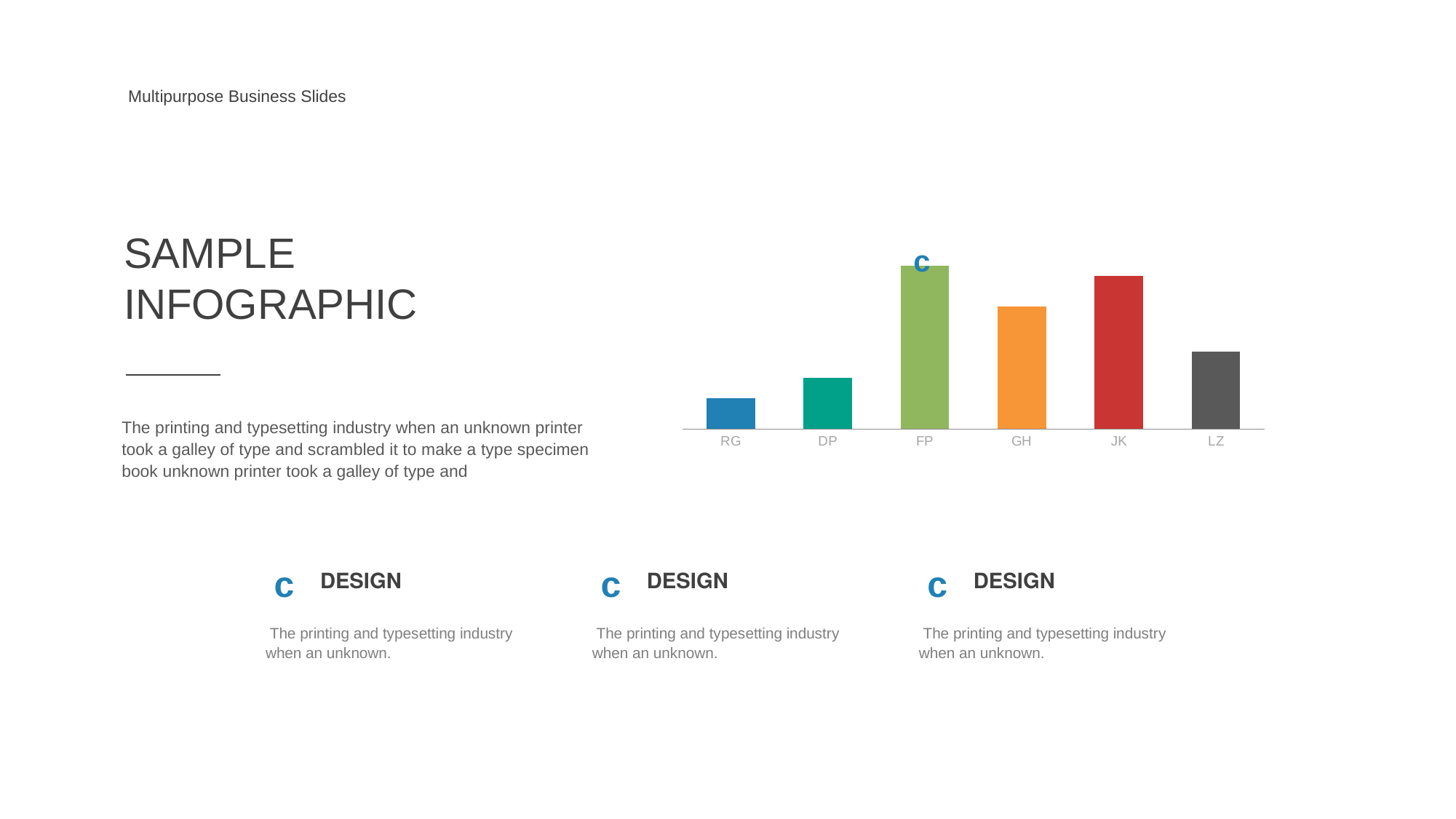

Multipurpose Business Slides
SAMPLE
INFOGRAPHIC

### Chart

| Category | Series 1 |
|---|---|
| RG | 3.0 |
| DP | 5.0 |
| FP | 16.0 |
| GH | 12.0 |
| JK | 15.0 |
| LZ | 7.6 |
c
The printing and typesetting industry when an unknown printer took a galley of type and scrambled it to make a type specimen book unknown printer took a galley of type and
c
c
c
DESIGN
DESIGN
DESIGN
 The printing and typesetting industry when an unknown.
 The printing and typesetting industry when an unknown.
 The printing and typesetting industry when an unknown.